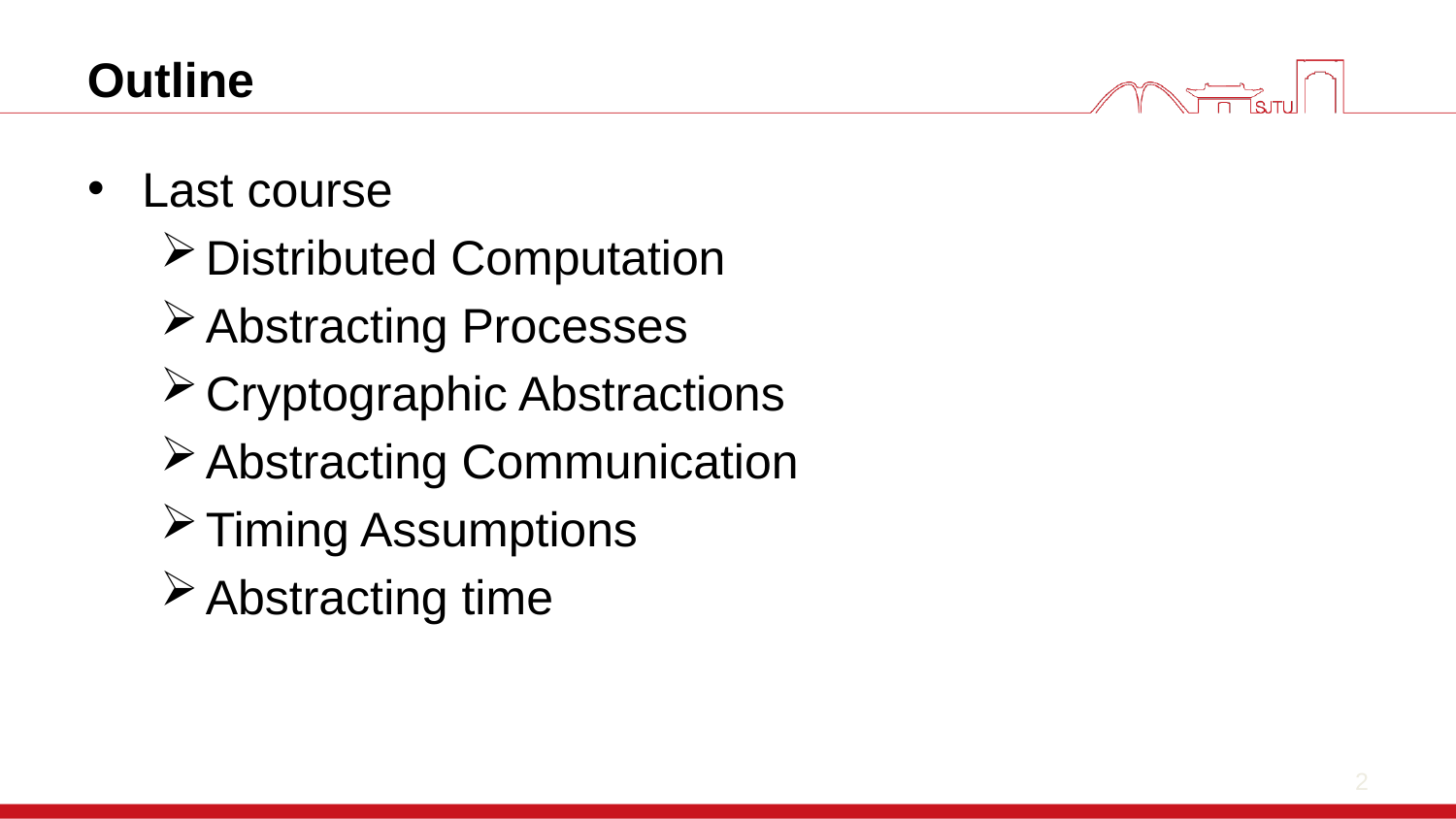

2
# Outline
Last course
Distributed Computation
Abstracting Processes
Cryptographic Abstractions
Abstracting Communication
Timing Assumptions
Abstracting time